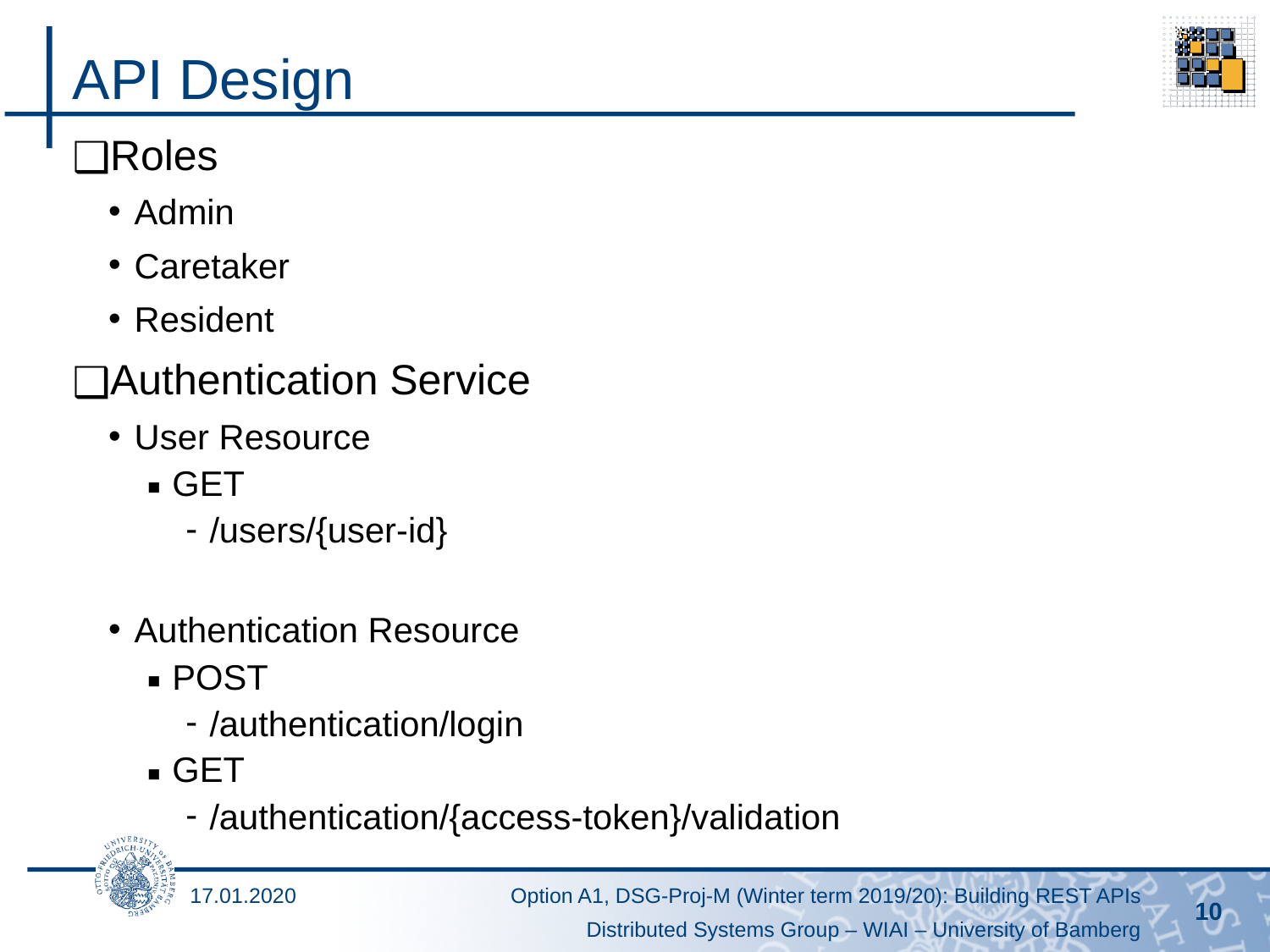

# API Design
Roles
Admin
Caretaker
Resident
Authentication Service
User Resource
GET
/users/{user-id}

Authentication Resource
POST
/authentication/login
GET
/authentication/{access-token}/validation

17.01.2020
10